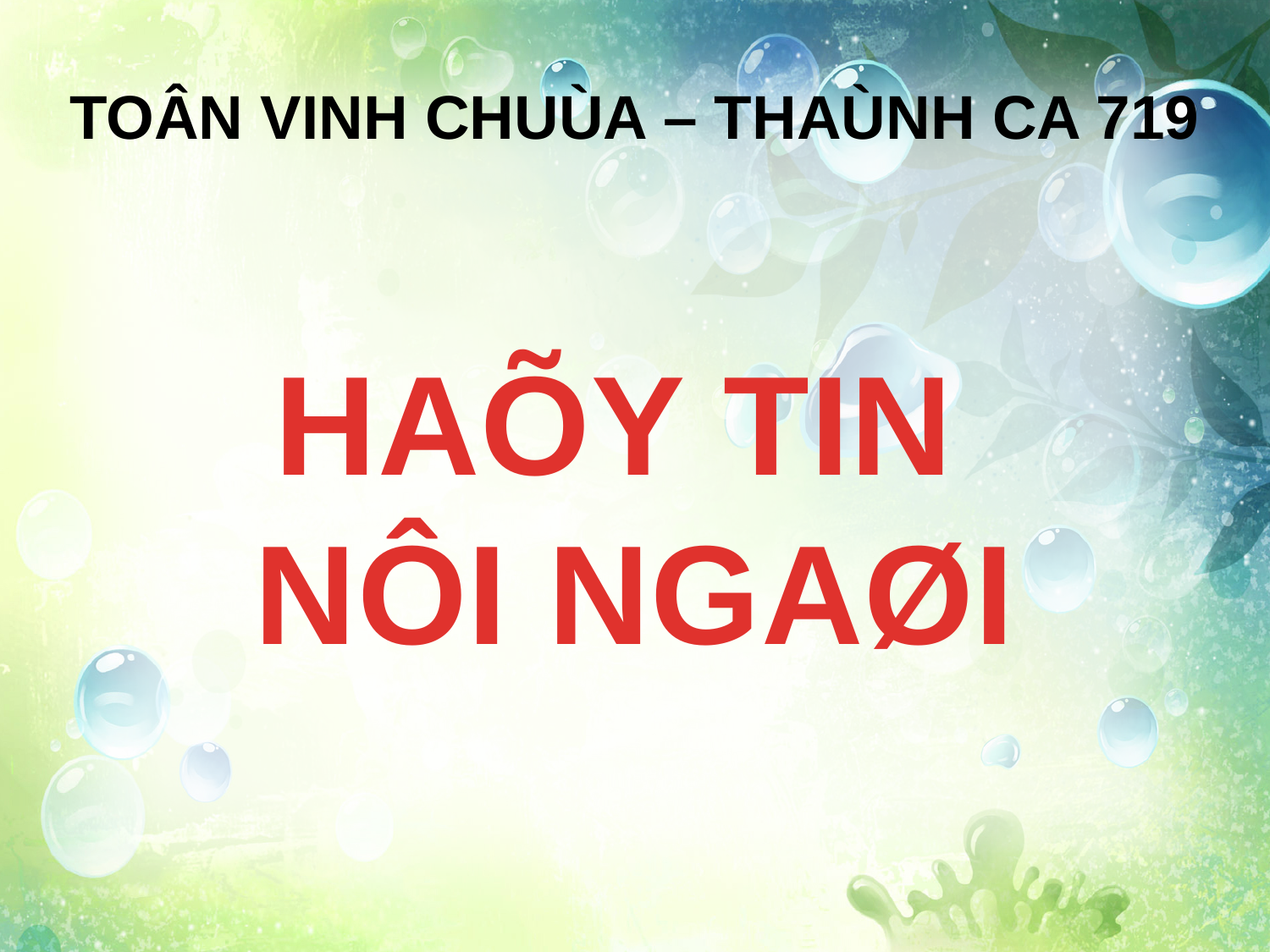

TOÂN VINH CHUÙA – THAÙNH CA 719
HAÕY TIN
NÔI NGAØI